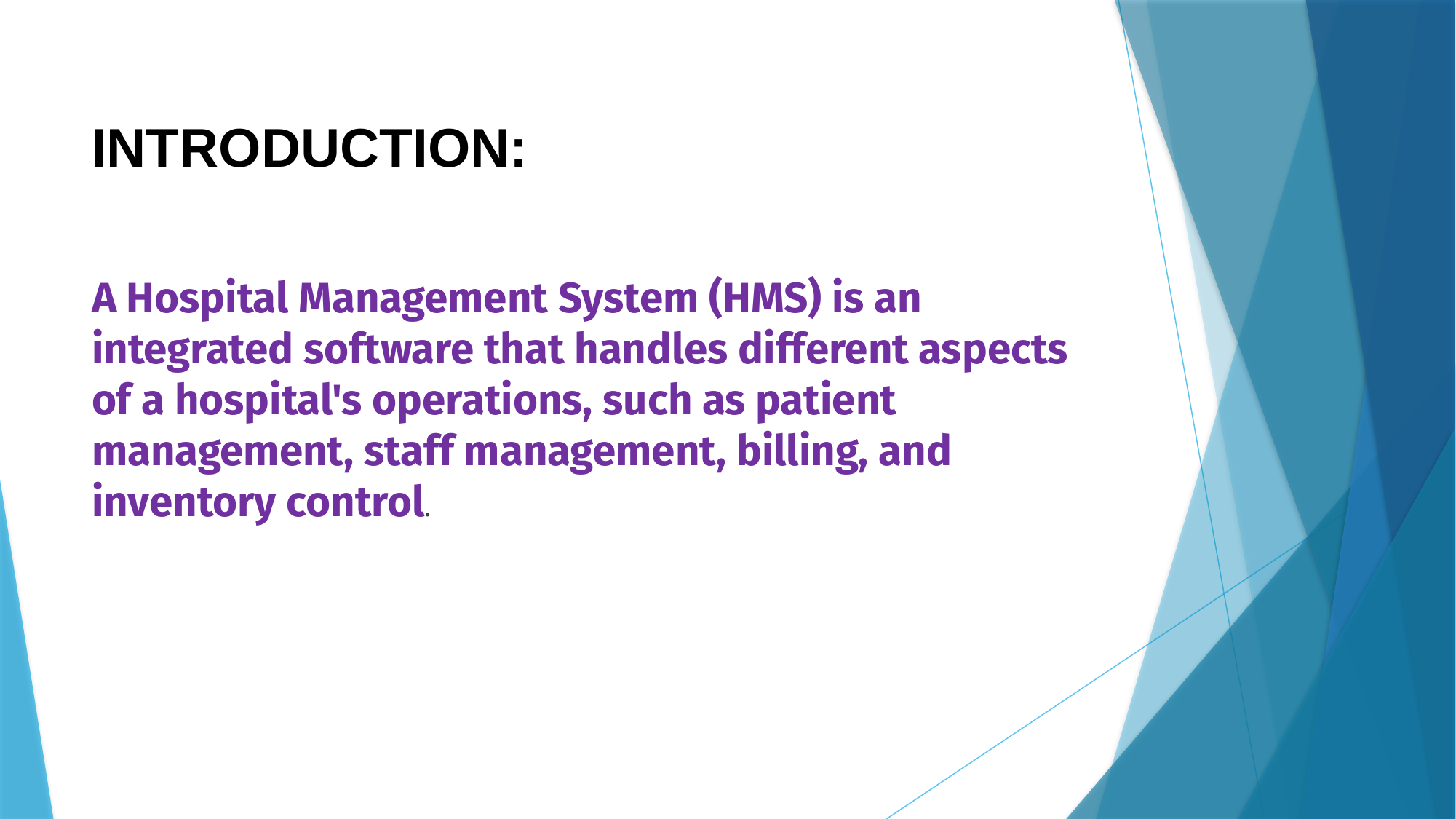

# INTRODUCTION:
A Hospital Management System (HMS) is an integrated software that handles different aspects of a hospital's operations, such as patient management, staff management, billing, and inventory control.